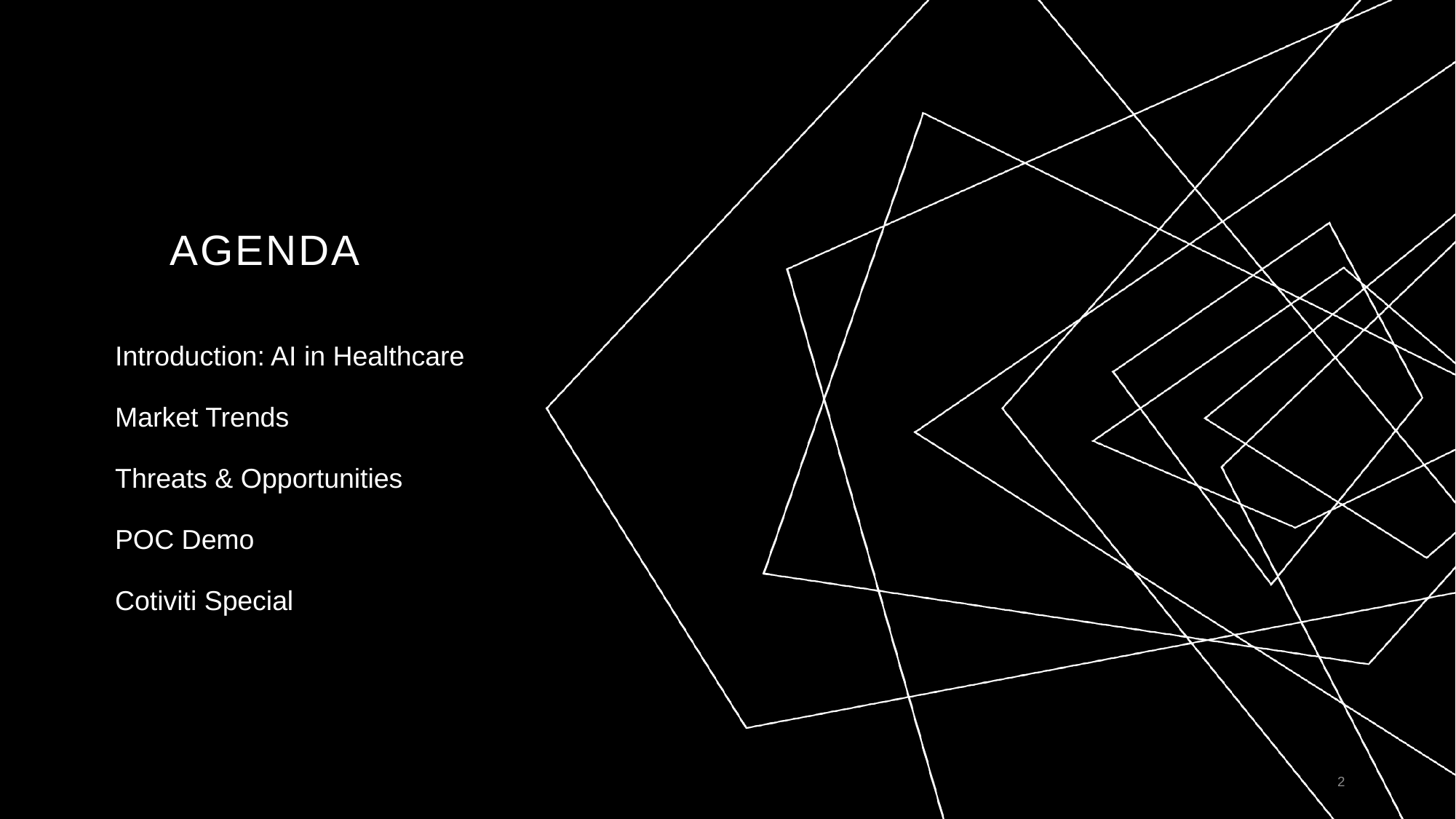

# AGENDA
Introduction: AI in Healthcare
Market Trends
Threats & Opportunities
POC Demo
Cotiviti Special
2